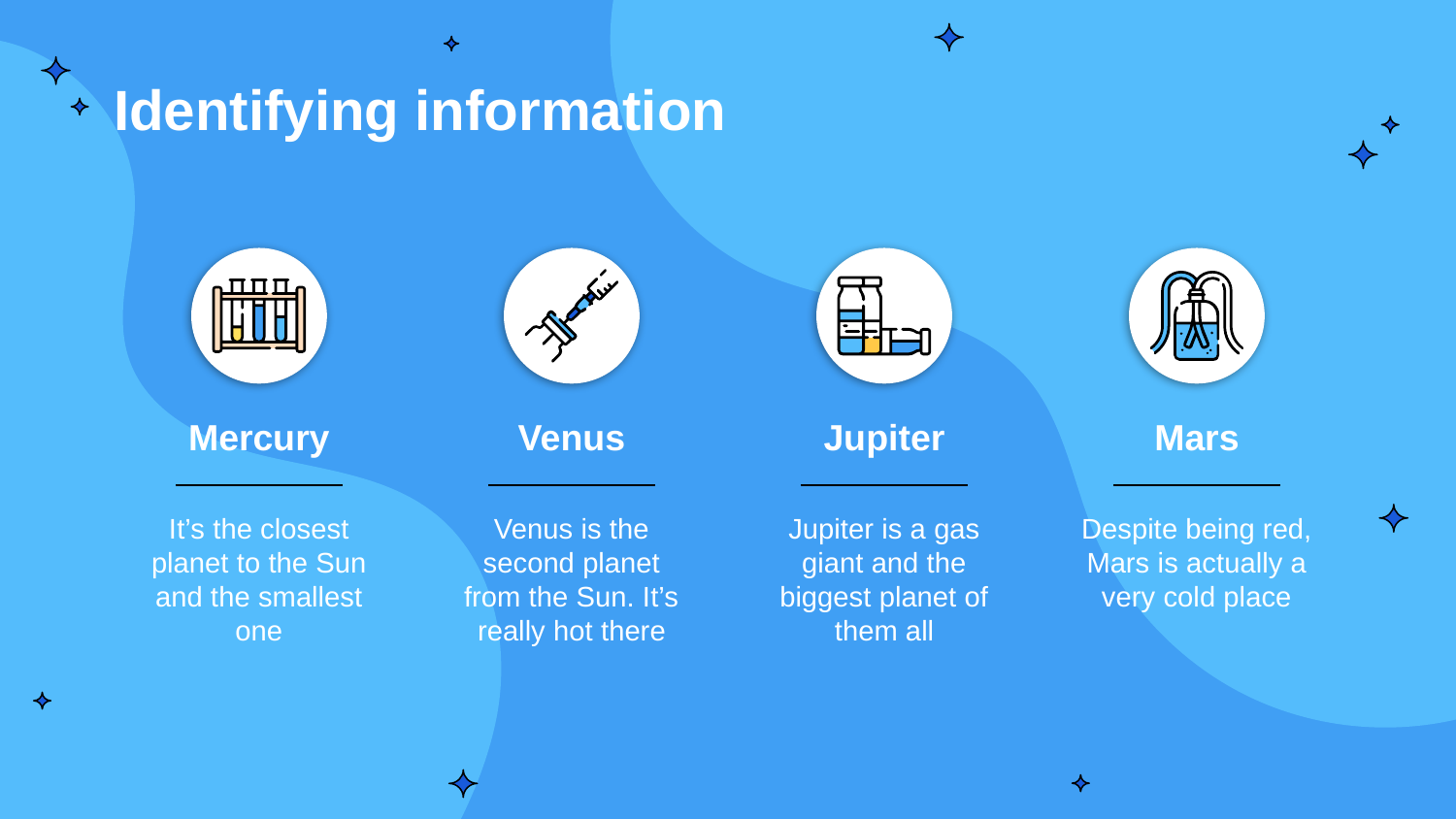

# Identifying information

Mercury
Venus
Jupiter
Mars
It’s the closest planet to the Sun and the smallest one
Venus is the second planet from the Sun. It’s really hot there
Jupiter is a gas giant and the biggest planet of them all
Despite being red, Mars is actually a very cold place